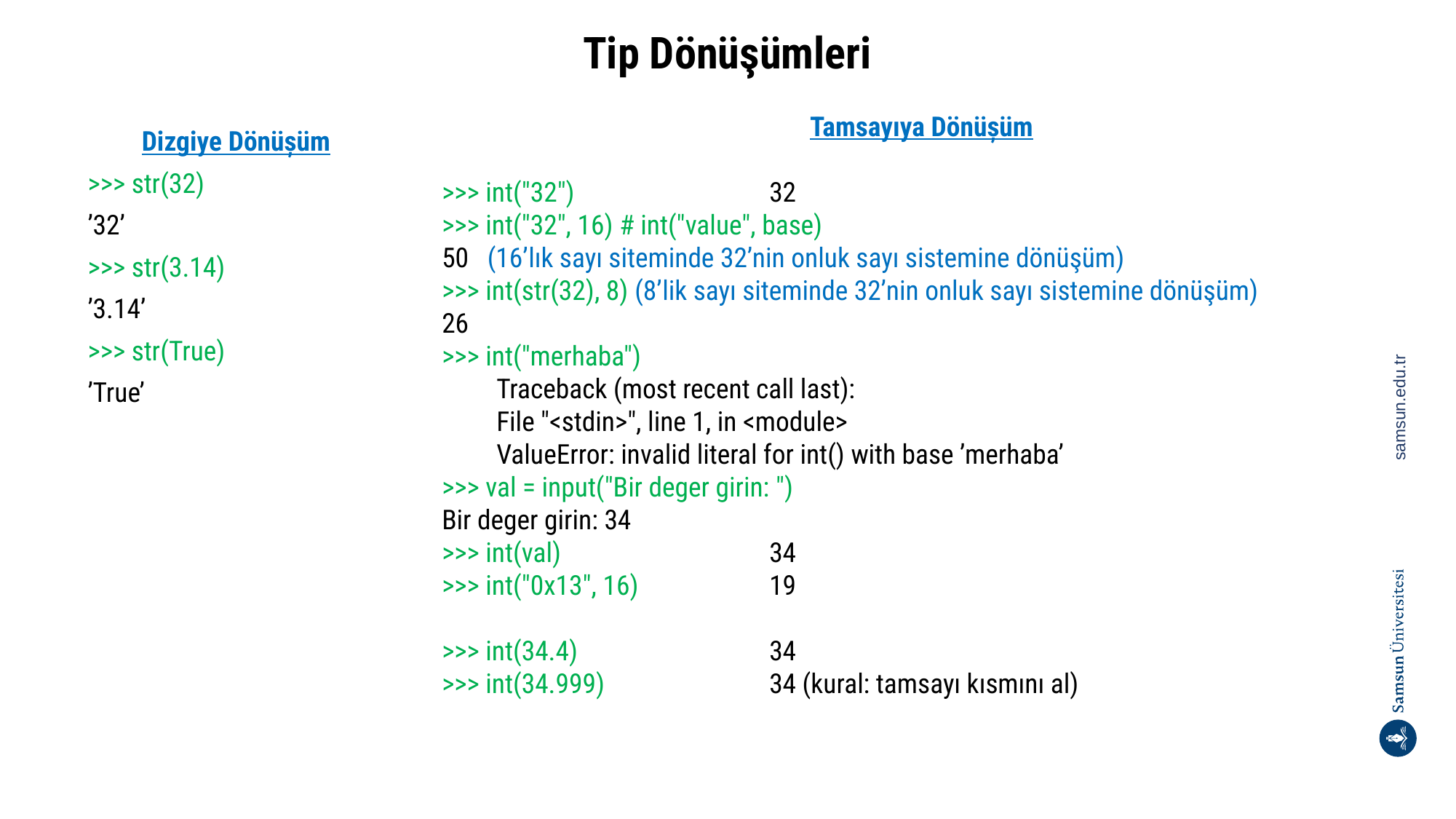

# Tip Dönüşümleri
Tamsayıya Dönüșüm

>>> int("32")		32
>>> int("32", 16) # int("value", base)
50   (16’lık sayı siteminde 32’nin onluk sayı sistemine dönüşüm)
>>> int(str(32), 8) (8’lik sayı siteminde 32’nin onluk sayı sistemine dönüşüm)
26
>>> int("merhaba")
Traceback (most recent call last):
File "<stdin>", line 1, in <module>
ValueError: invalid literal for int() with base ’merhaba’
>>> val = input("Bir deger girin: ")
Bir deger girin: 34
>>> int(val)		34
>>> int("0x13", 16)		19

>>> int(34.4)		34
>>> int(34.999)		34 (kural: tamsayı kısmını al)
Dizgiye Dönüșüm
>>> str(32)
’32’
>>> str(3.14)
’3.14’
>>> str(True)
’True’